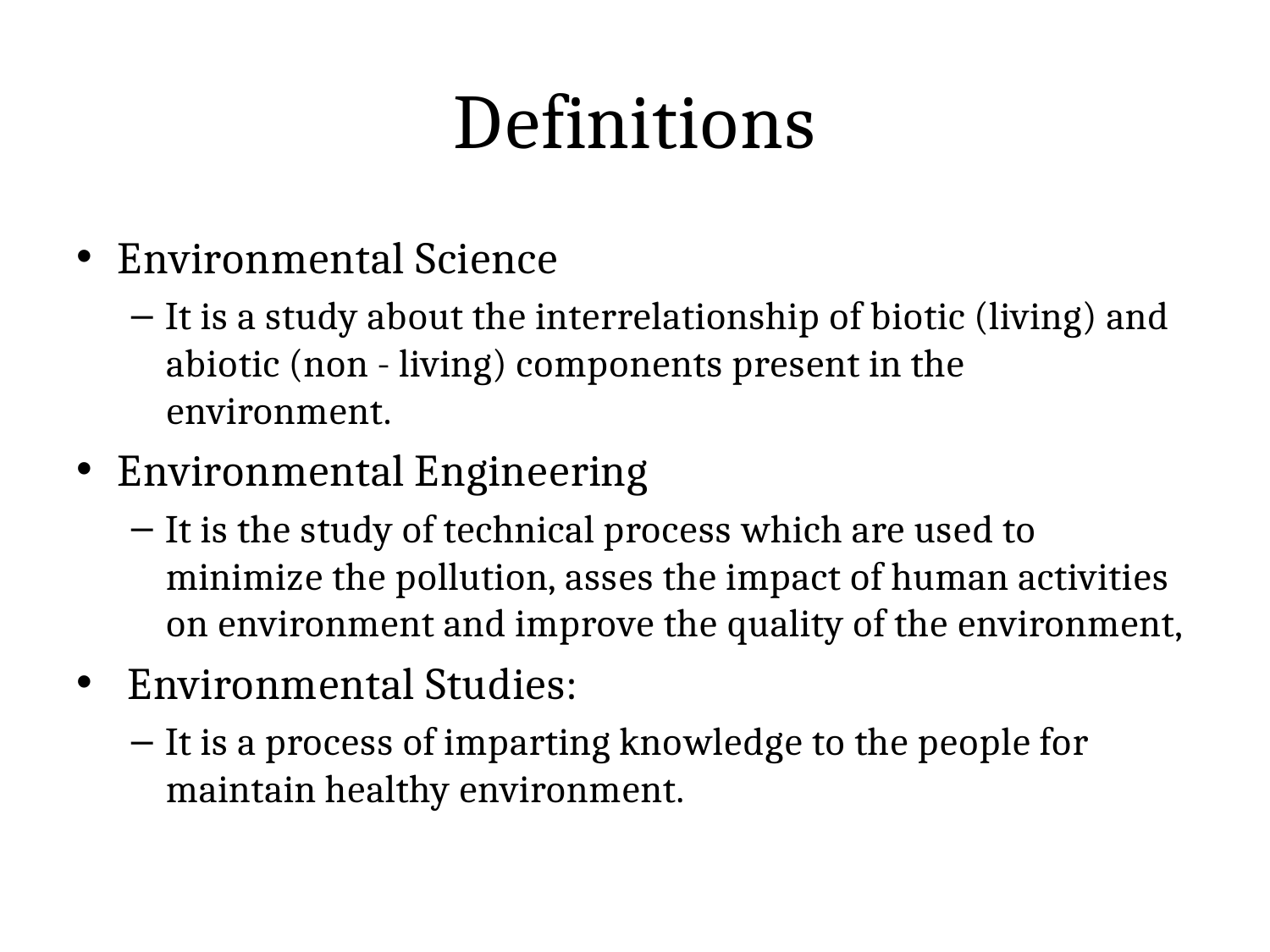

# Definitions
Environmental Science
It is a study about the interrelationship of biotic (living) and abiotic (non - living) components present in the environment.
Environmental Engineering
It is the study of technical process which are used to minimize the pollution, asses the impact of human activities on environment and improve the quality of the environment,
 Environmental Studies:
It is a process of imparting knowledge to the people for maintain healthy environment.